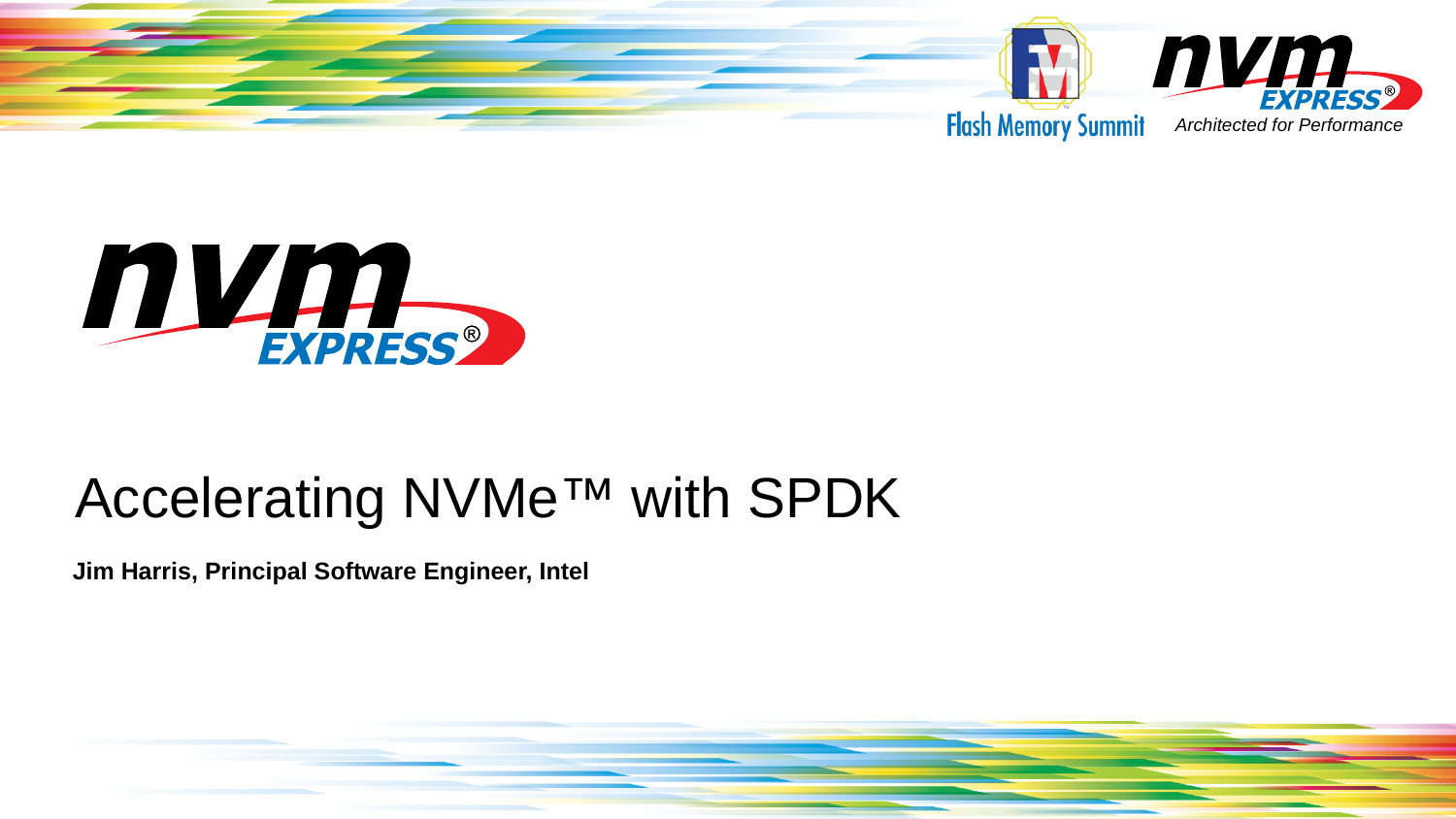

# Accelerating NVMe™ with SPDK
Jim Harris, Principal Software Engineer, Intel